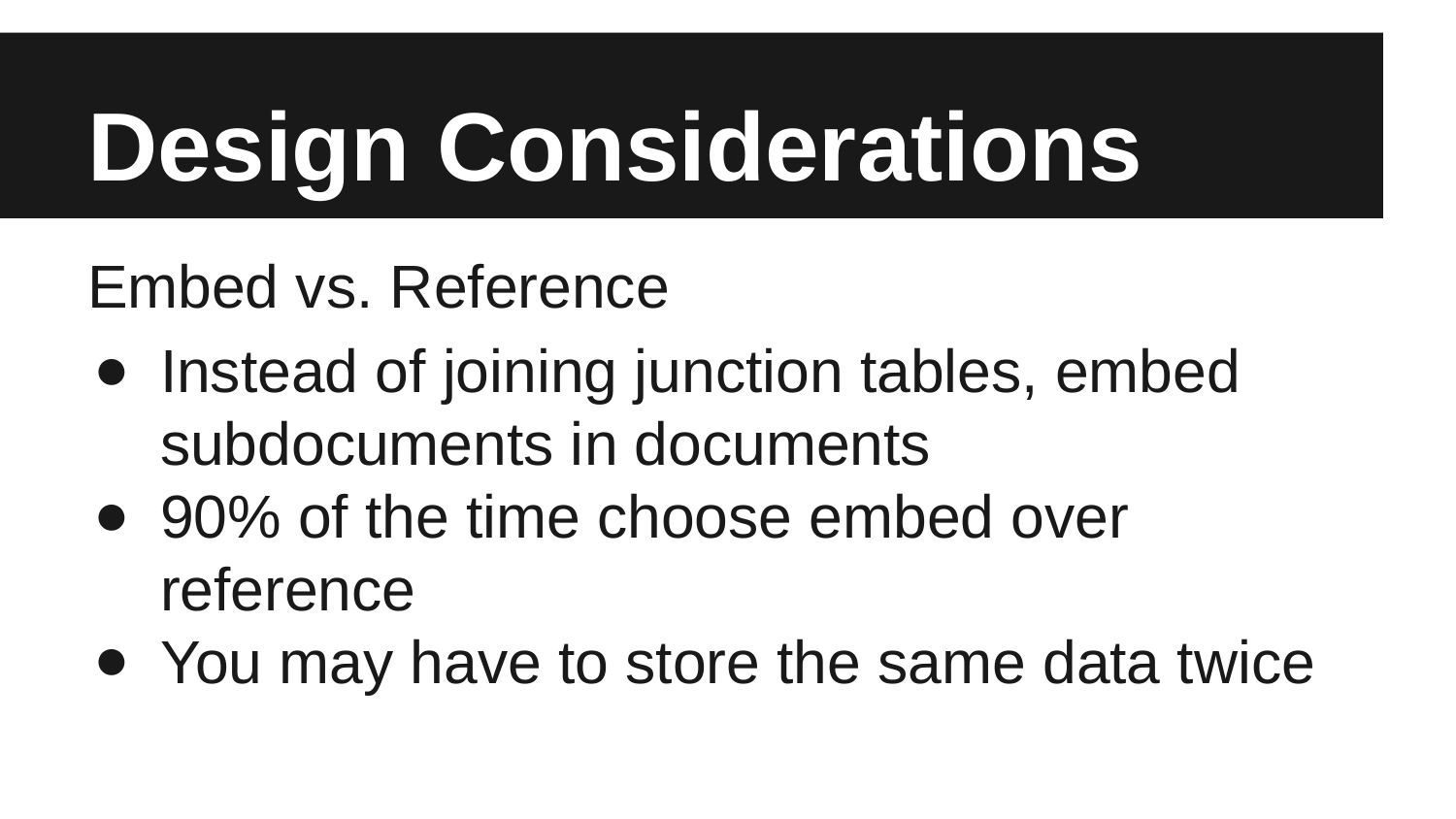

# Design Considerations
Embed vs. Reference
Instead of joining junction tables, embed subdocuments in documents
90% of the time choose embed over reference
You may have to store the same data twice